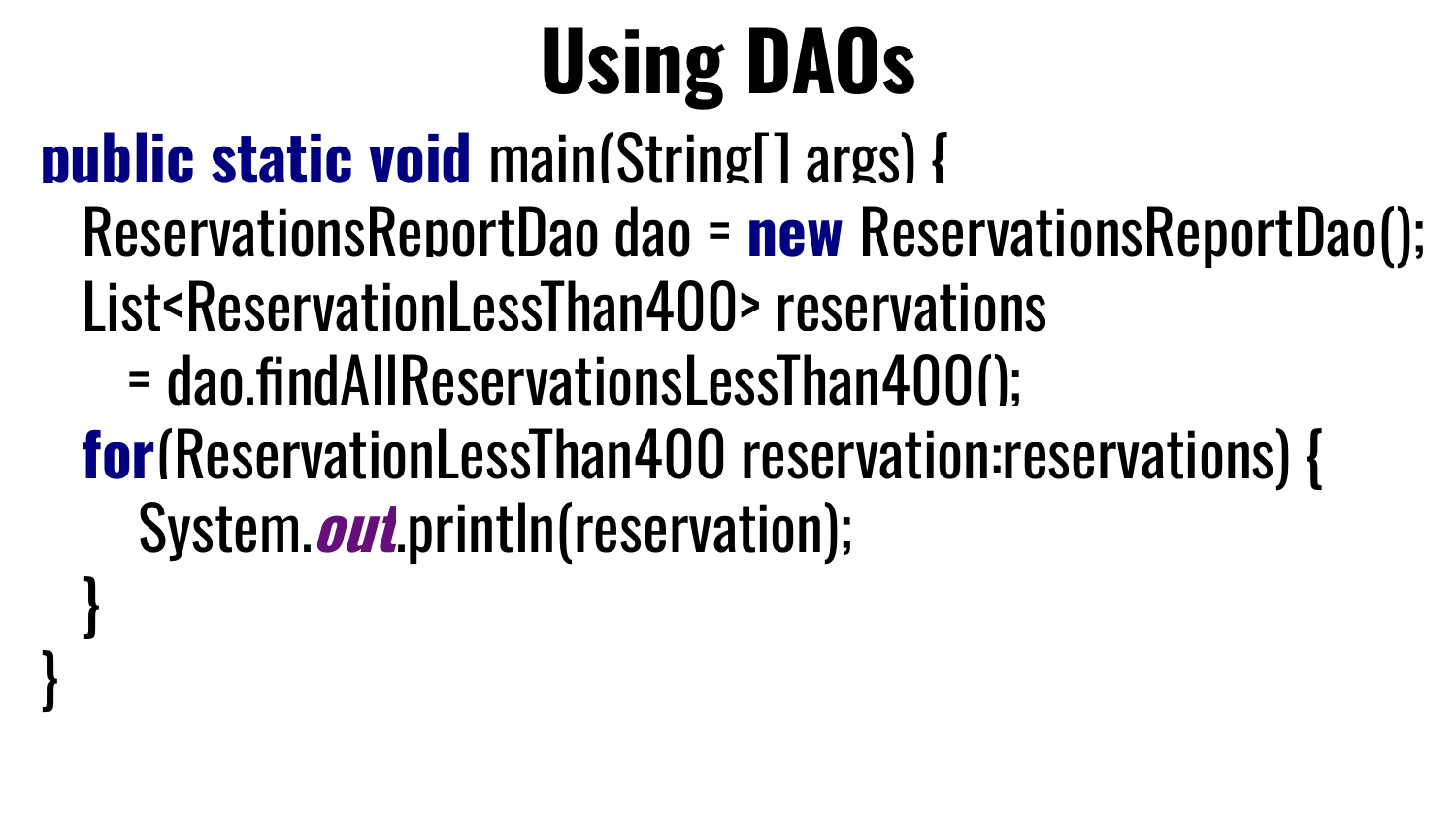

# Using DAOs
public static void main(String[] args) {
   ReservationsReportDao dao = new ReservationsReportDao();
   List<ReservationLessThan400> reservations
 = dao.findAllReservationsLessThan400();
   for(ReservationLessThan400 reservation:reservations) {
       System.out.println(reservation);
   }
}